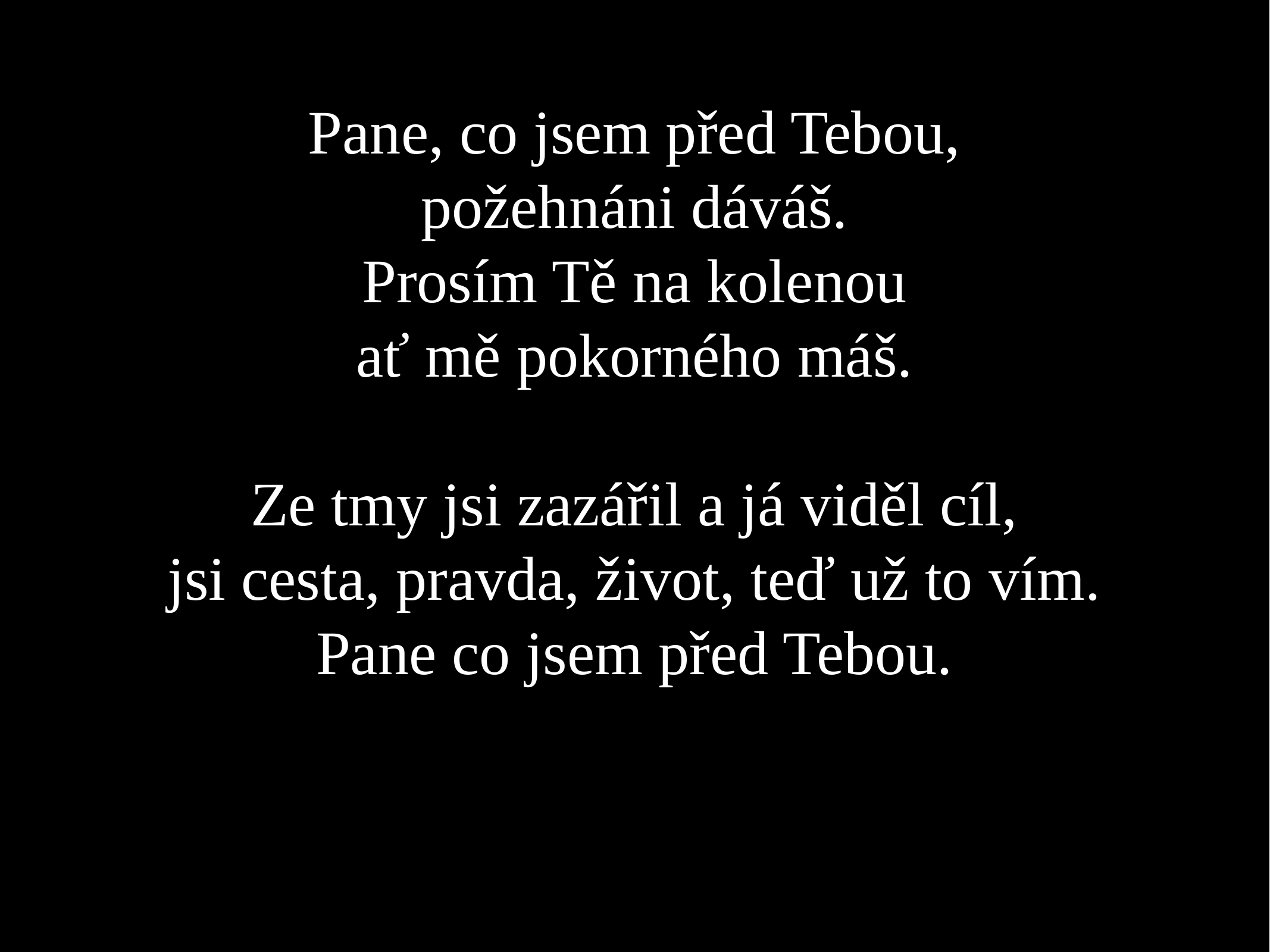

Pane, co jsem před Tebou,
požehnáni dáváš.
Prosím Tě na kolenou
ať mě pokorného máš.

Ze tmy jsi zazářil a já viděl cíl,
jsi cesta, pravda, život, teď už to vím.
Pane co jsem před Tebou.